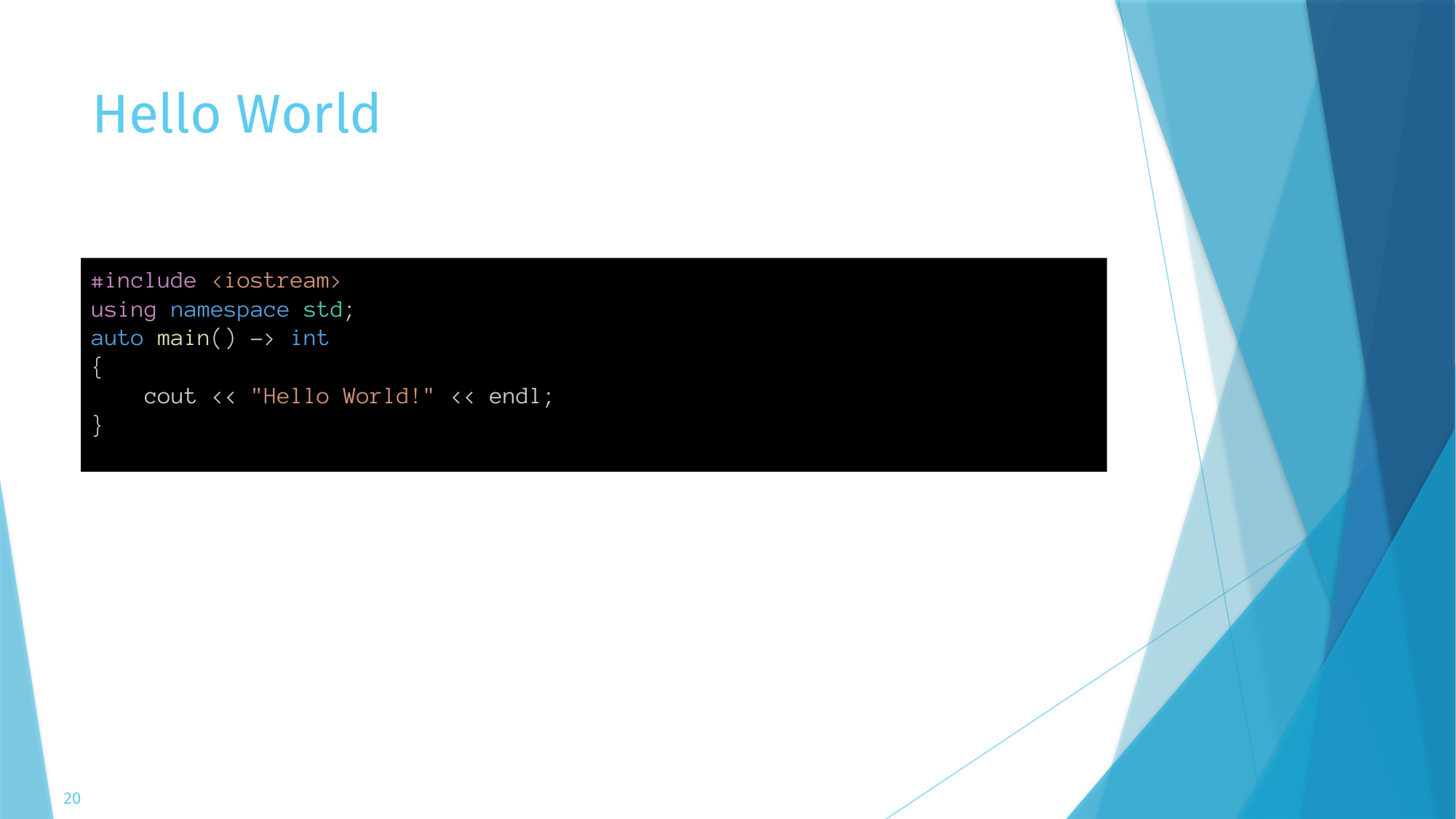

# Hello World
#include <iostream>
using namespace std;
auto main() -> int
{
    cout << "Hello World!" << endl;
}
20